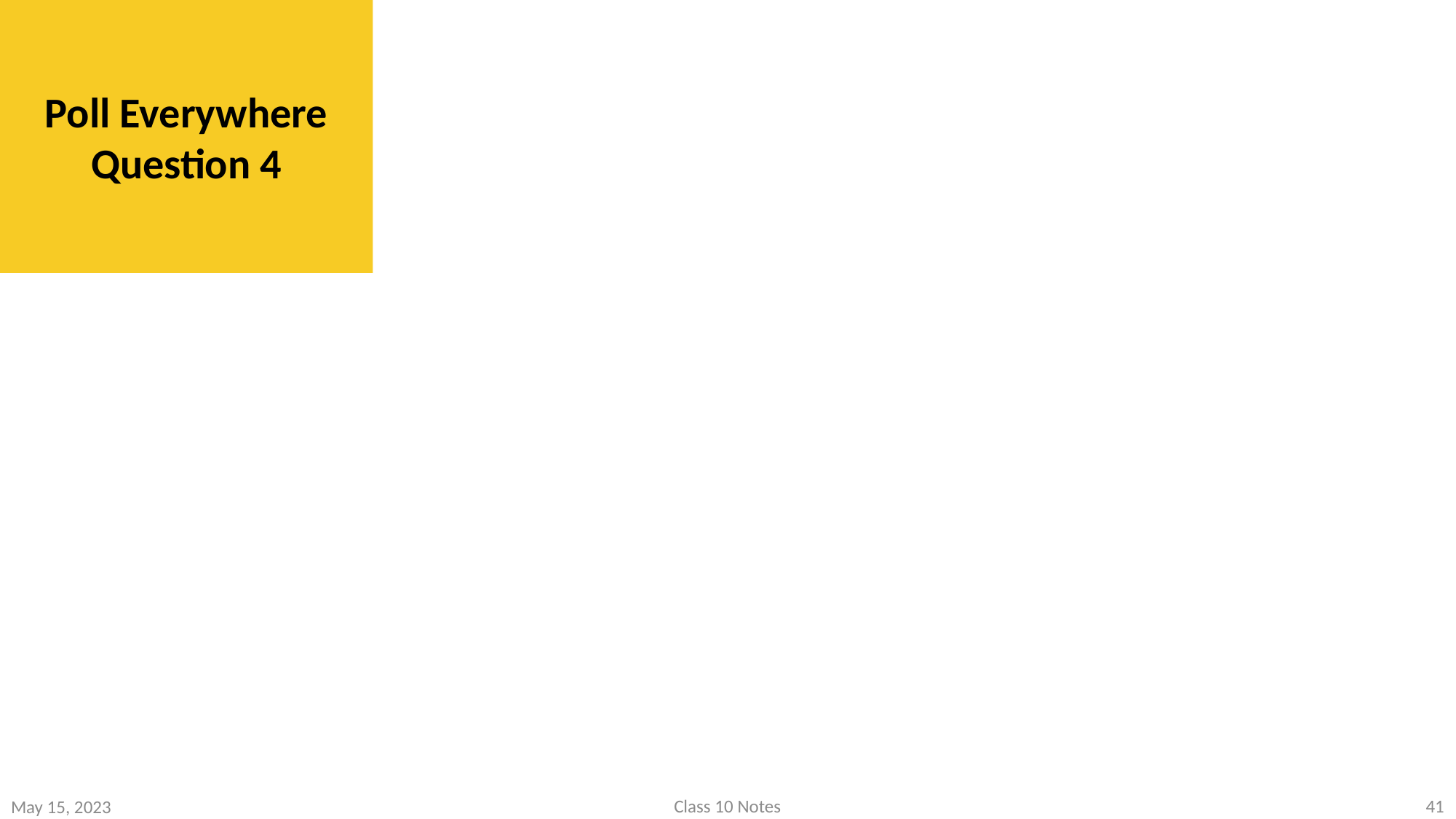

Poll Everywhere Question 4
41
Class 10 Notes
May 15, 2023